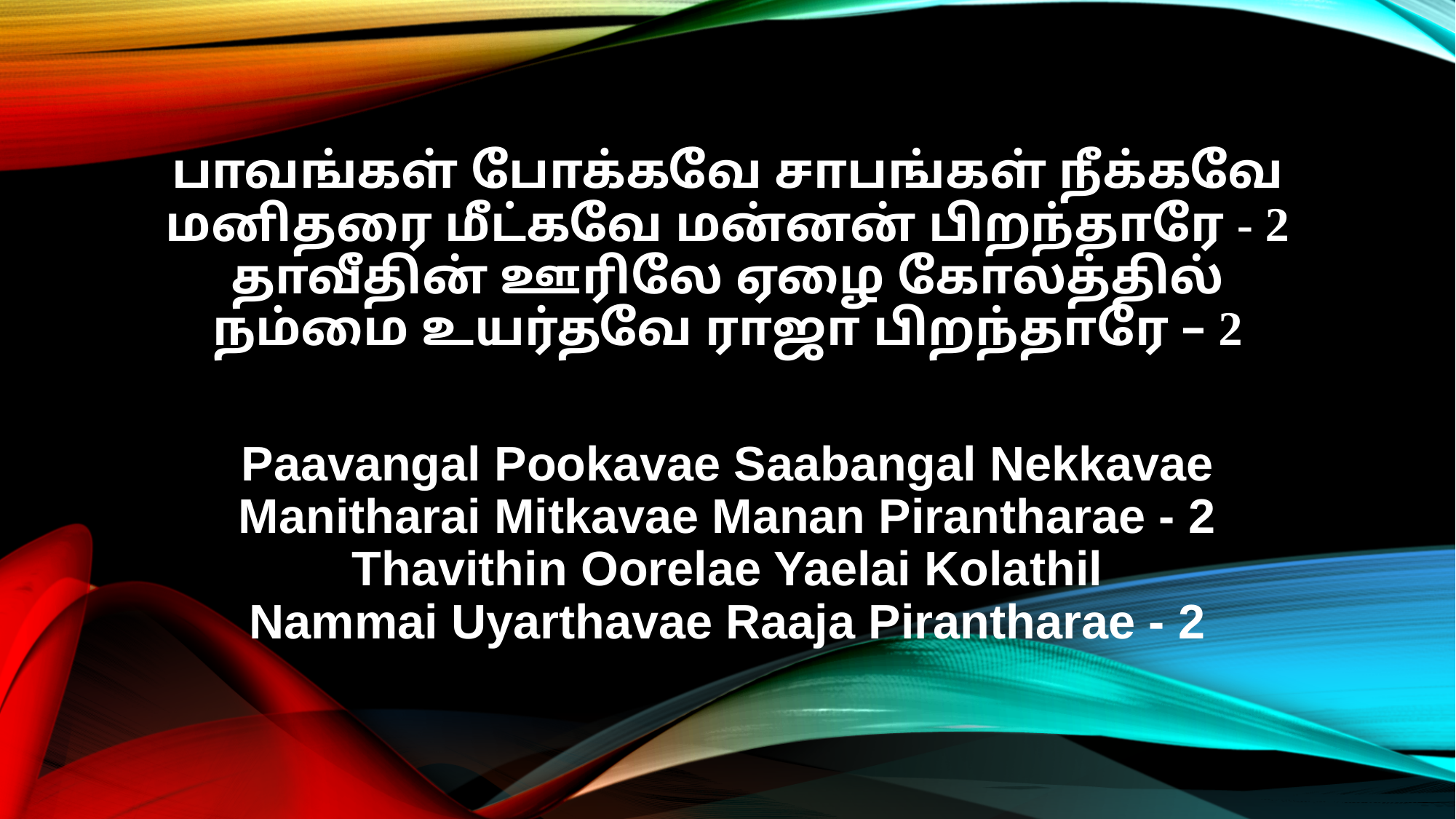

பாவங்கள் போக்கவே சாபங்கள் நீக்கவே
மனிதரை மீட்கவே மன்னன் பிறந்தாரே - 2
தாவீதின் ஊரிலே ஏழை கோலத்தில்
நம்மை உயர்தவே ராஜா பிறந்தாரே – 2

Paavangal Pookavae Saabangal Nekkavae
Manitharai Mitkavae Manan Pirantharae - 2
Thavithin Oorelae Yaelai Kolathil
Nammai Uyarthavae Raaja Pirantharae - 2